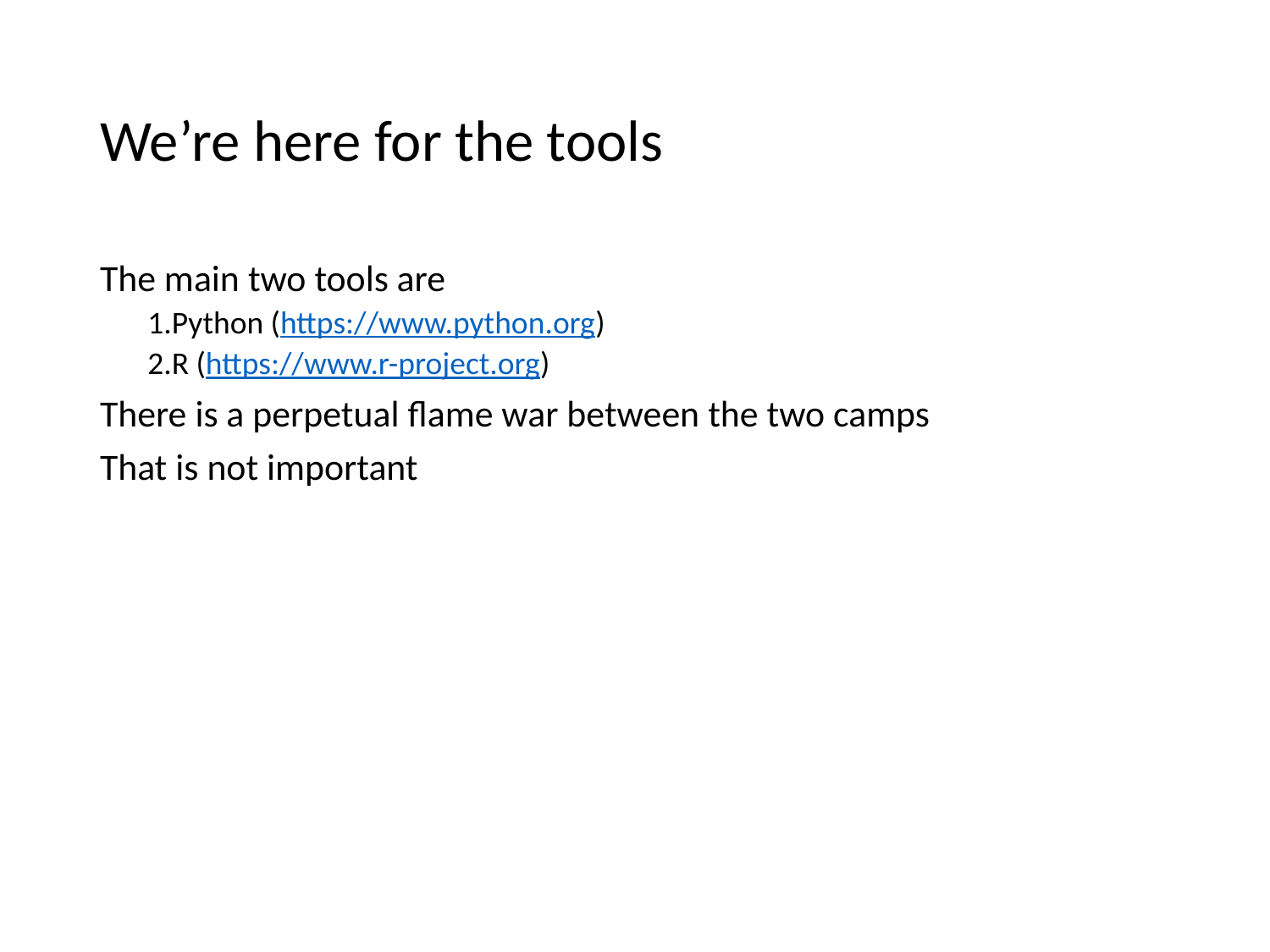

# We’re here for the tools
The main two tools are
Python (https://www.python.org)
R (https://www.r-project.org)
There is a perpetual flame war between the two camps
That is not important